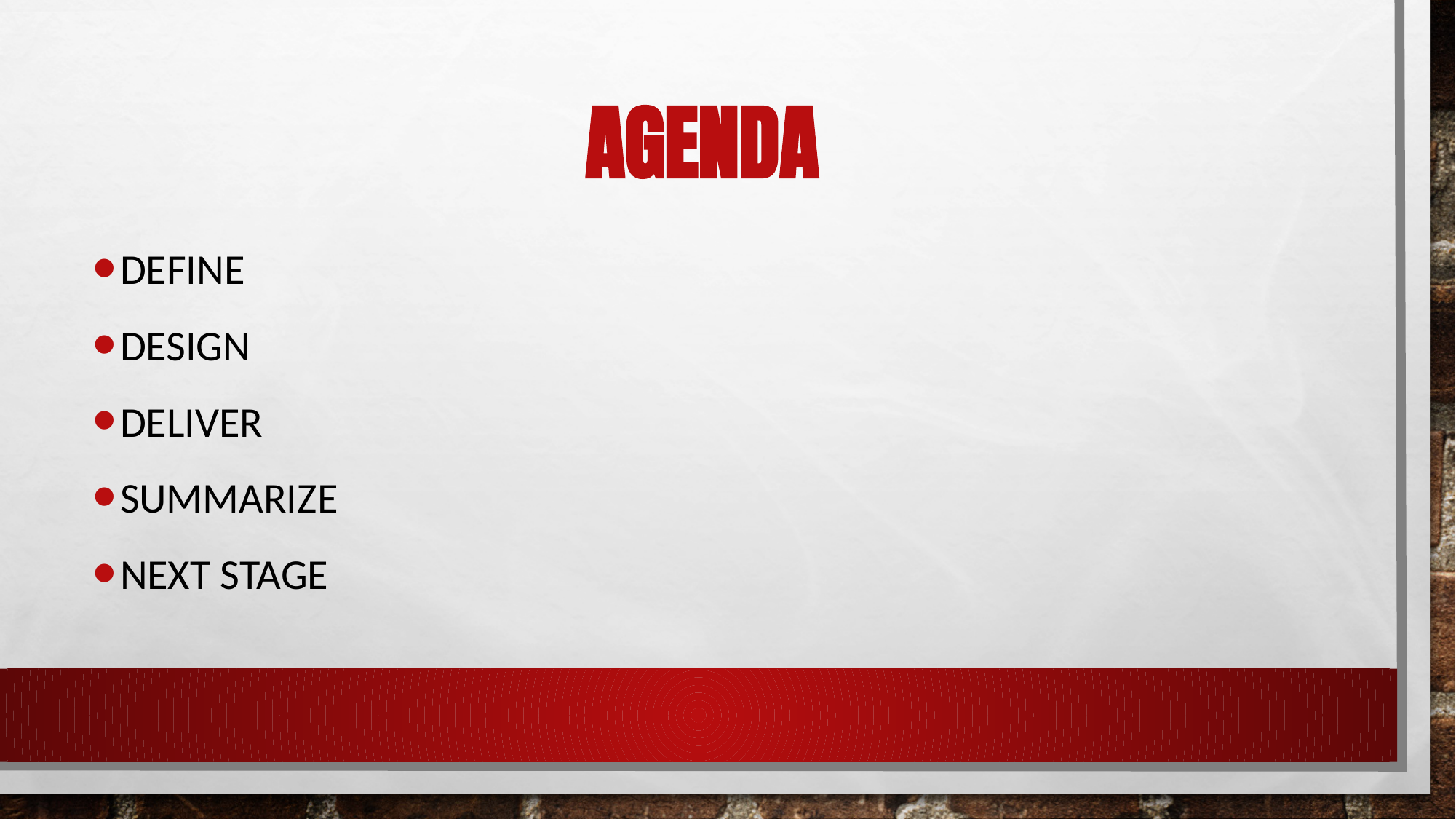

# Agenda
Define
Design
Deliver
Summarize
Next stage